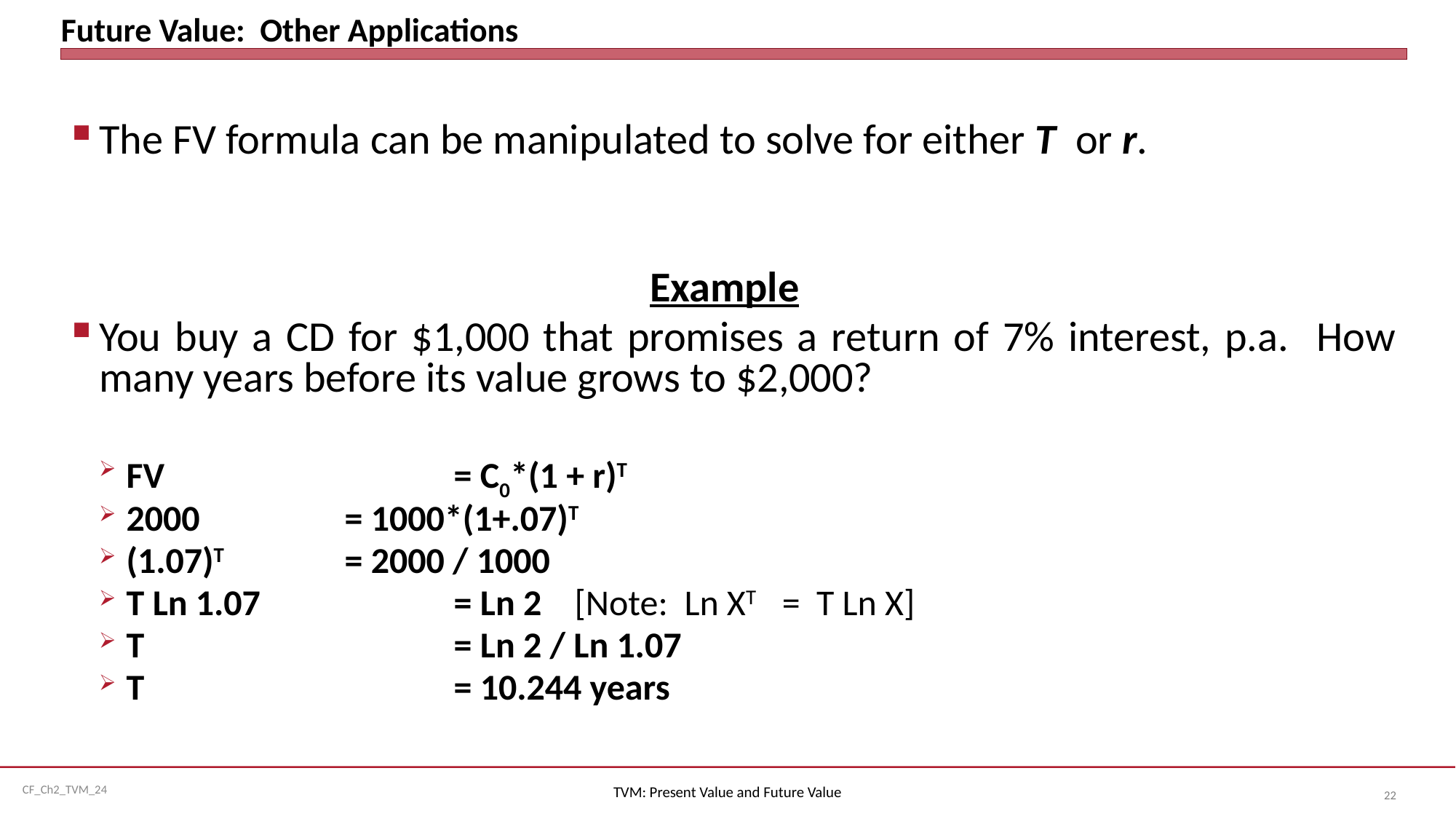

# Future Value:  Other Applications

The FV formula can be manipulated to solve for either T  or r.

Example
You buy a CD for $1,000 that promises a return of 7% interest, p.a.  How many years before its value grows to $2,000?

FV 			= C0*(1 + r)T
2000 		= 1000*(1+.07)T
(1.07)T 		= 2000 / 1000
T Ln 1.07 		= Ln 2    [Note:  Ln XT    =  T Ln X]
T 			= Ln 2 / Ln 1.07
T 			= 10.244 years

TVM: Present Value and Future Value
22